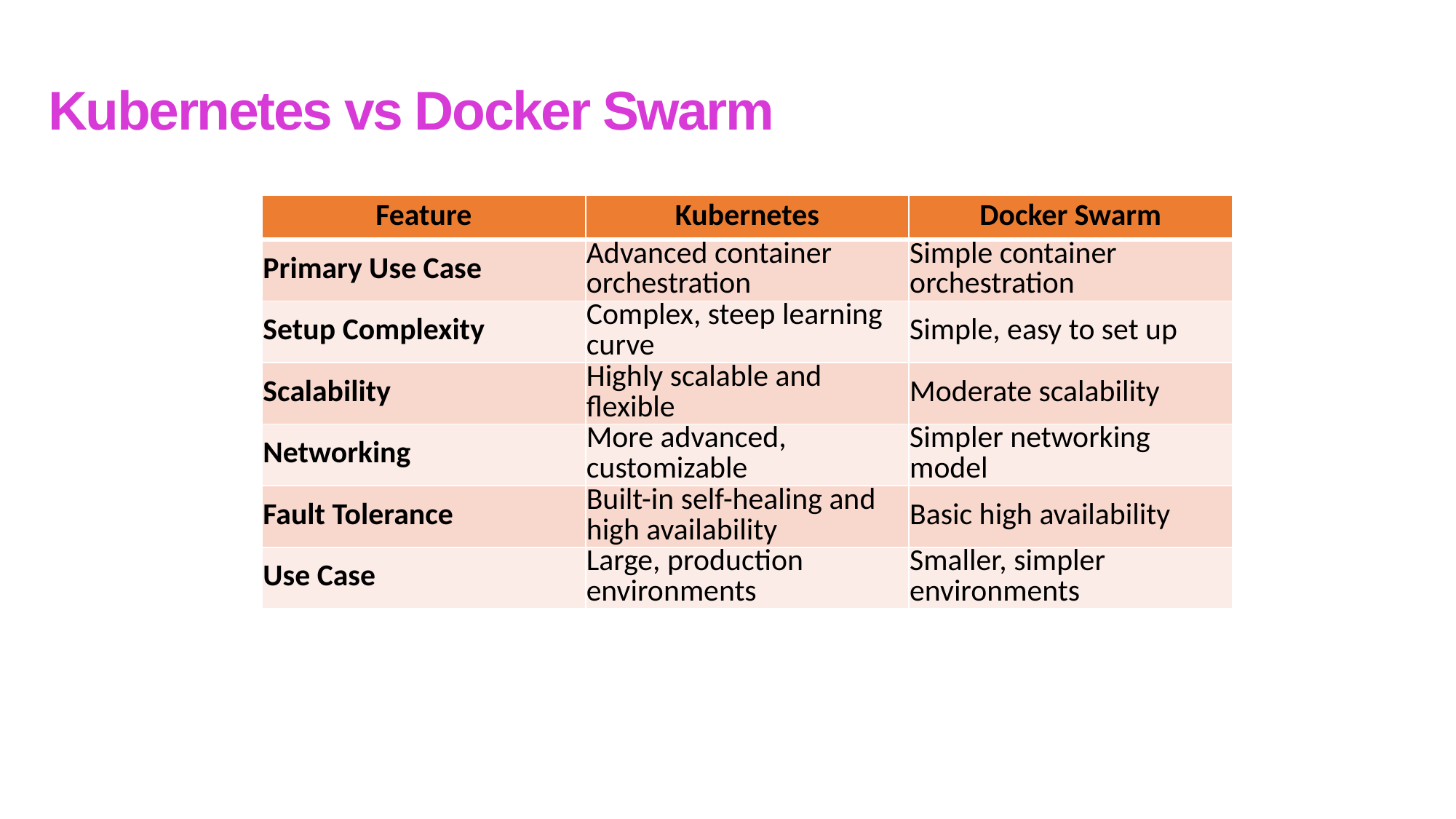

Kubernetes vs Docker Swarm
| Feature | Kubernetes | Docker Swarm |
| --- | --- | --- |
| Primary Use Case | Advanced container orchestration | Simple container orchestration |
| Setup Complexity | Complex, steep learning curve | Simple, easy to set up |
| Scalability | Highly scalable and flexible | Moderate scalability |
| Networking | More advanced, customizable | Simpler networking model |
| Fault Tolerance | Built-in self-healing and high availability | Basic high availability |
| Use Case | Large, production environments | Smaller, simpler environments |